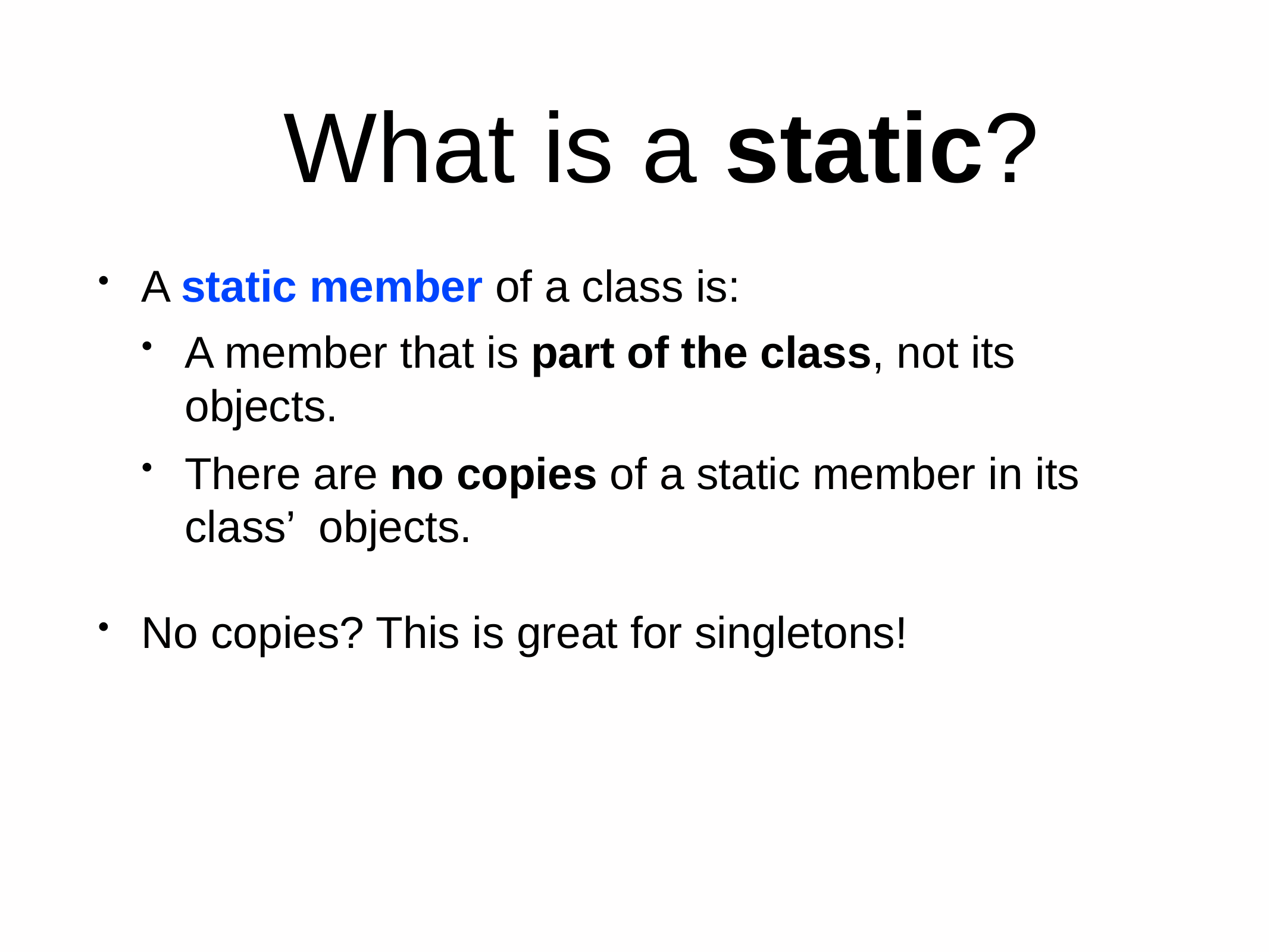

# What is a static?
A static member of a class is:
A member that is part of the class, not its objects.
There are no copies of a static member in its class’  objects.

No copies? This is great for singletons!